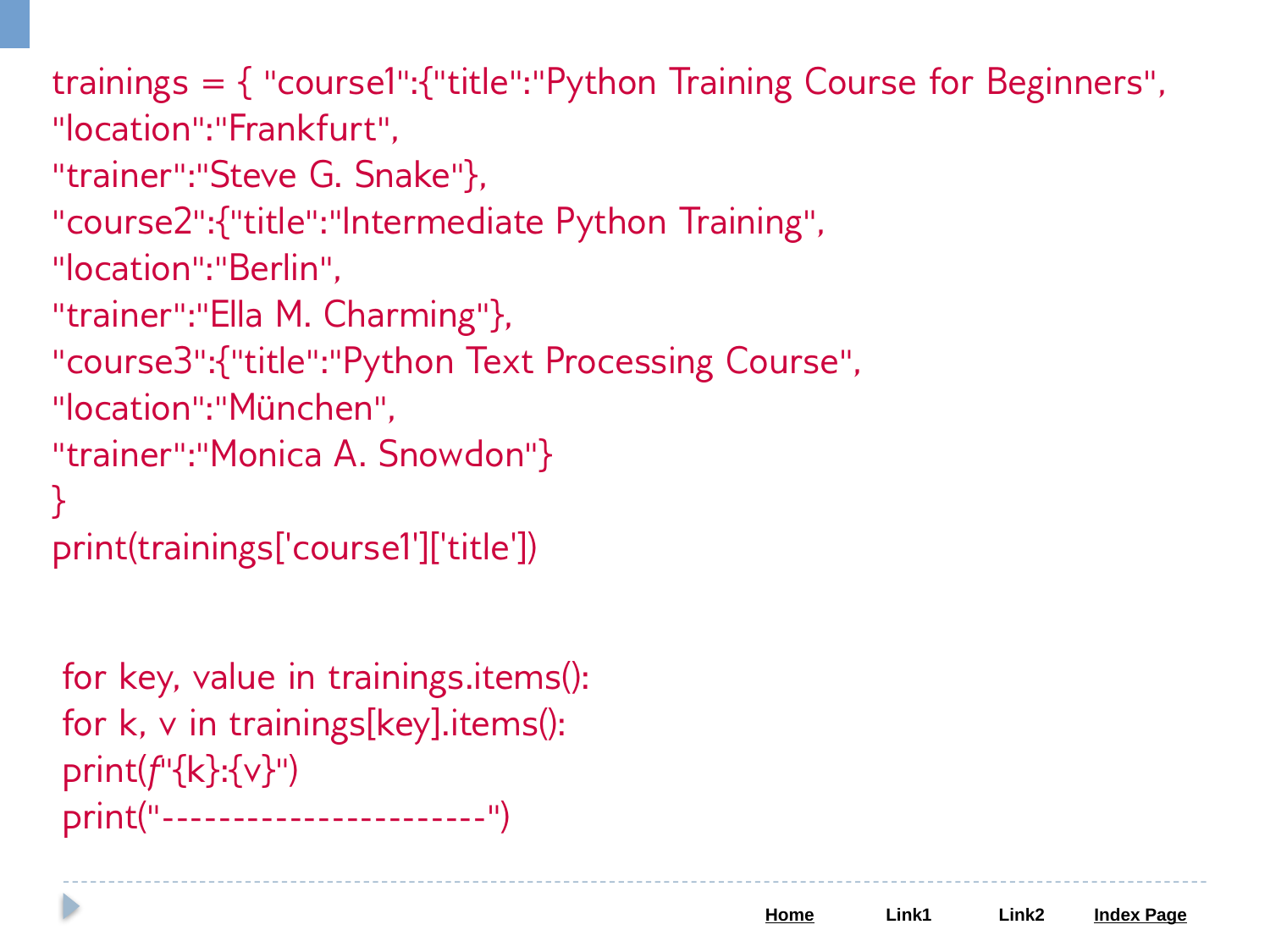

trainings = { "course1":{"title":"Python Training Course for Beginners",
"location":"Frankfurt",
"trainer":"Steve G. Snake"},
"course2":{"title":"Intermediate Python Training",
"location":"Berlin",
"trainer":"Ella M. Charming"},
"course3":{"title":"Python Text Processing Course",
"location":"München",
"trainer":"Monica A. Snowdon"}
}
print(trainings['course1']['title'])
for key, value in trainings.items():
for k, v in trainings[key].items():
print(f"{k}:{v}")
print("-----------------------")